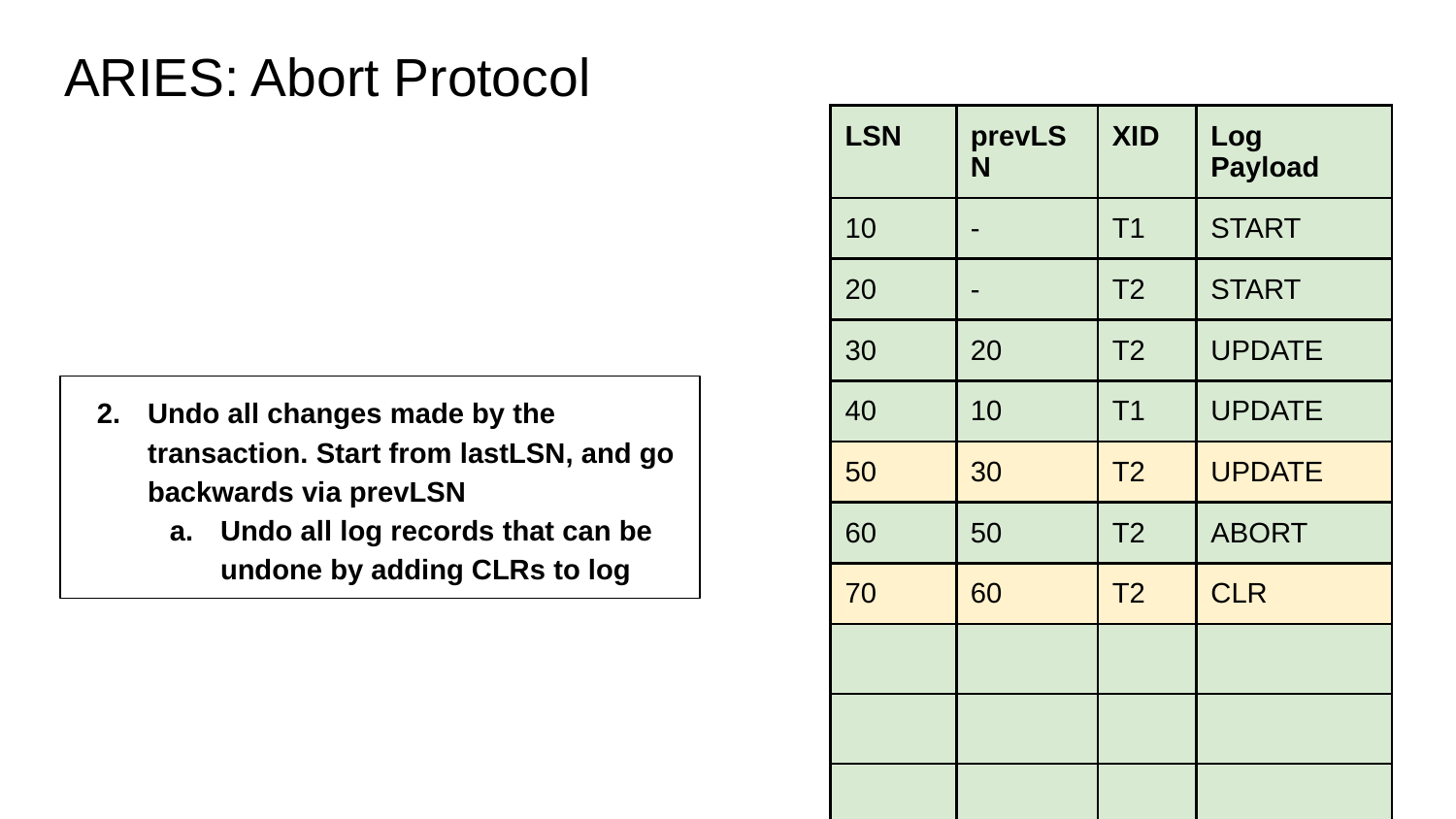

# ARIES: Abort Protocol
| LSN | prevLSN | XID | Log Payload |
| --- | --- | --- | --- |
| 10 | - | T1 | START |
| 20 | - | T2 | START |
| 30 | 20 | T2 | UPDATE |
| 40 | 10 | T1 | UPDATE |
| 50 | 30 | T2 | UPDATE |
| 60 | 50 | T2 | ABORT |
| 70 | 60 | T2 | CLR |
|  |  |  |  |
|  |  |  |  |
|  |  |  |  |
Undo all changes made by the transaction. Start from lastLSN, and go backwards via prevLSN
Undo all log records that can be undone by adding CLRs to log